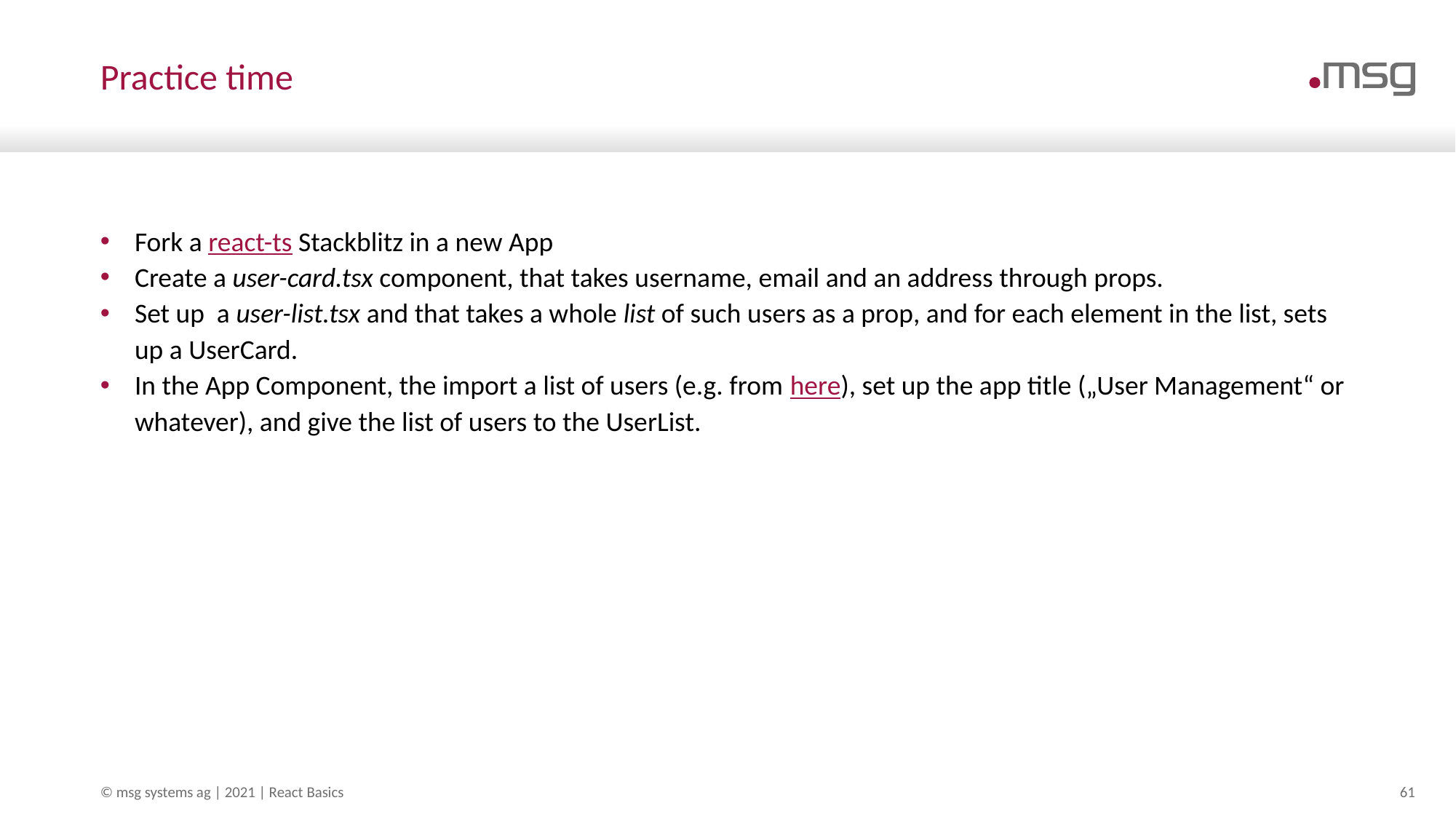

# Practice time
Fork a react-ts Stackblitz in a new App
Create a user-card.tsx component, that takes username, email and an address through props.
Set up  a user-list.tsx and that takes a whole list of such users as a prop, and for each element in the list, sets up a UserCard.
In the App Component, the import a list of users (e.g. from here), set up the app title („User Management“ or whatever), and give the list of users to the UserList.
© msg systems ag | 2021 | React Basics
61